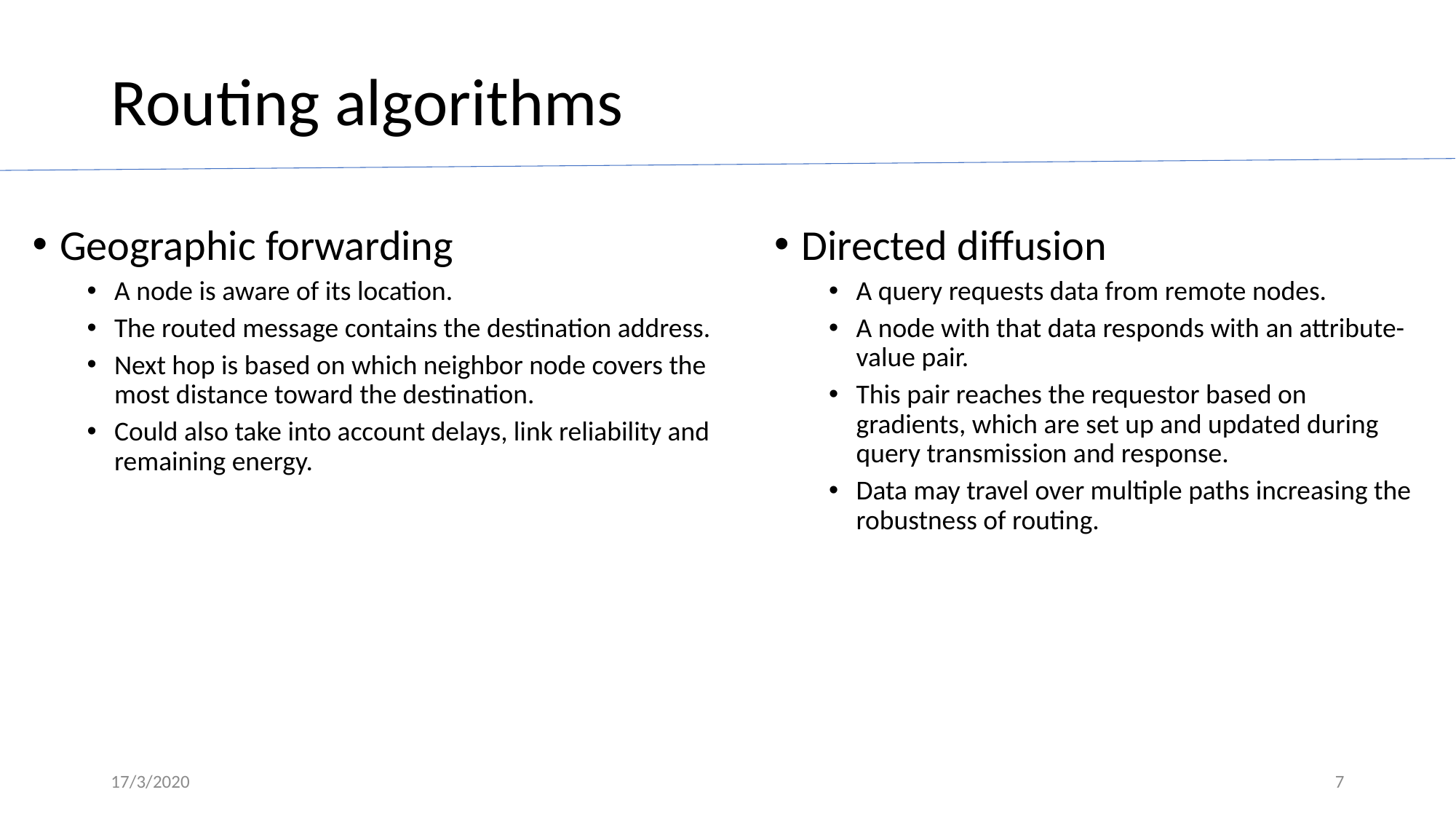

# Routing algorithms
Geographic forwarding
A node is aware of its location.
The routed message contains the destination address.
Next hop is based on which neighbor node covers the most distance toward the destination.
Could also take into account delays, link reliability and remaining energy.
Directed diffusion
A query requests data from remote nodes.
A node with that data responds with an attribute-value pair.
This pair reaches the requestor based on gradients, which are set up and updated during query transmission and response.
Data may travel over multiple paths increasing the robustness of routing.
17/3/2020
7